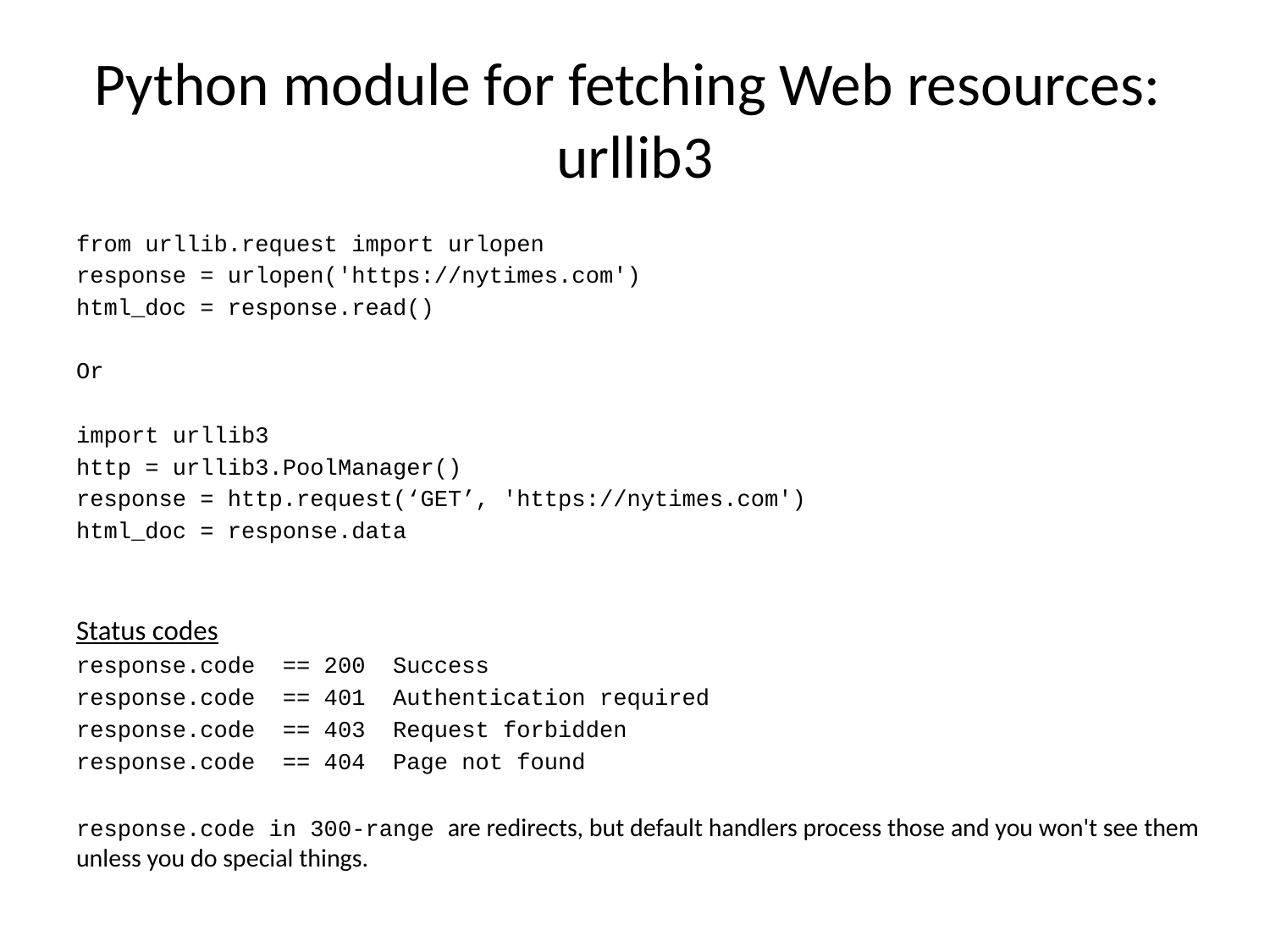

# Python module for fetching Web resources:  urllib3
from urllib.request import urlopen
response = urlopen('https://nytimes.com')
html_doc = response.read()

Or

import urllib3
http = urllib3.PoolManager()
response = http.request(‘GET’, 'https://nytimes.com')
html_doc = response.data

Status codes
response.code  == 200  Success
response.code  == 401  Authentication required
response.code  == 403  Request forbidden
response.code  == 404  Page not found

response.code in 300-range are redirects, but default handlers process those and you won't see them unless you do special things.

4